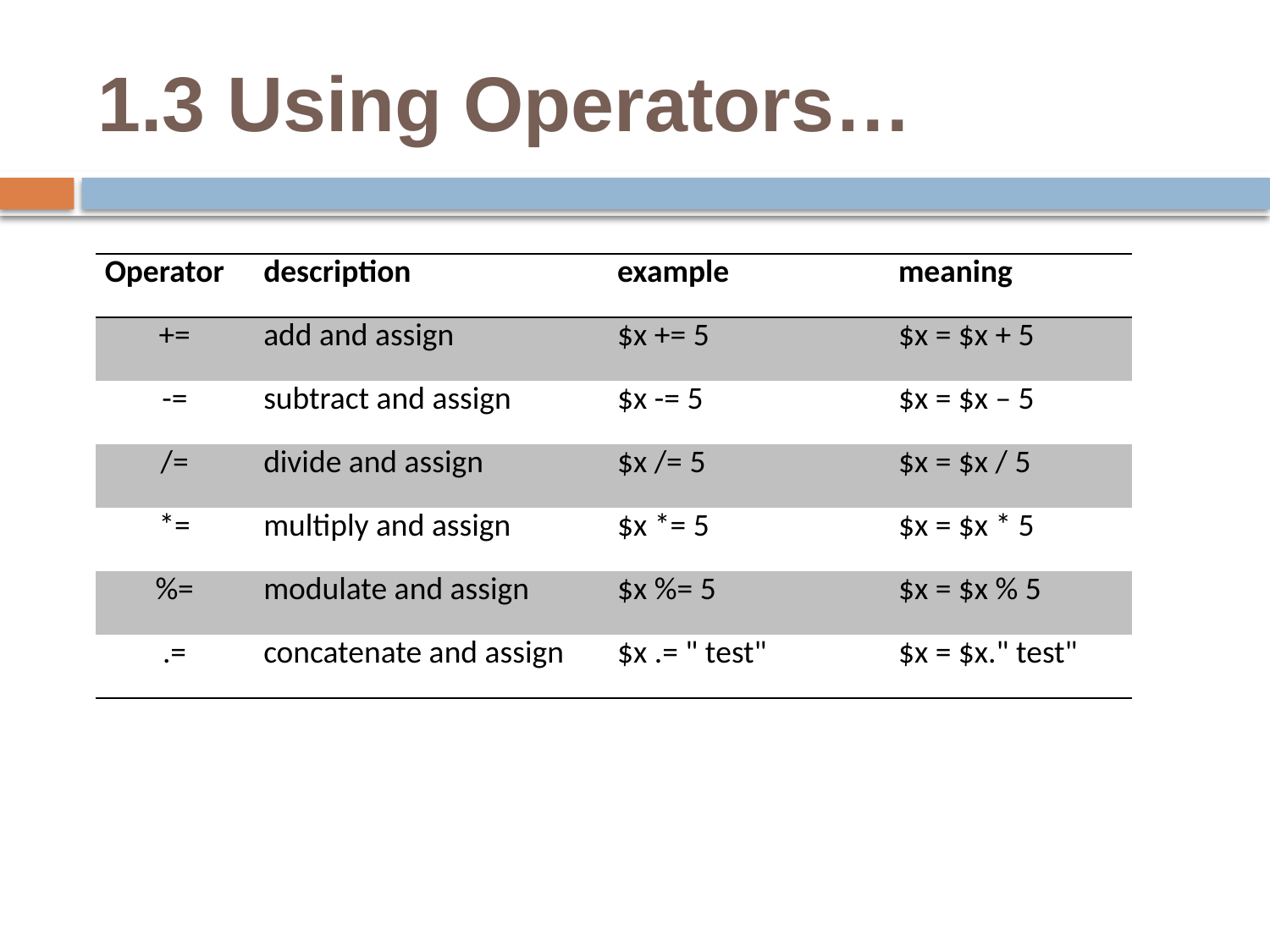

# 1.3 Using Operators…
| Operator | description | example | meaning |
| --- | --- | --- | --- |
| += | add and assign | $x += 5 | $x = $x + 5 |
| -= | subtract and assign | $x -= 5 | $x = $x – 5 |
| /= | divide and assign | $x /= 5 | $x = $x / 5 |
| \*= | multiply and assign | $x \*= 5 | $x = $x \* 5 |
| %= | modulate and assign | $x %= 5 | $x = $x % 5 |
| .= | concatenate and assign | $x .= " test" | $x = $x." test" |